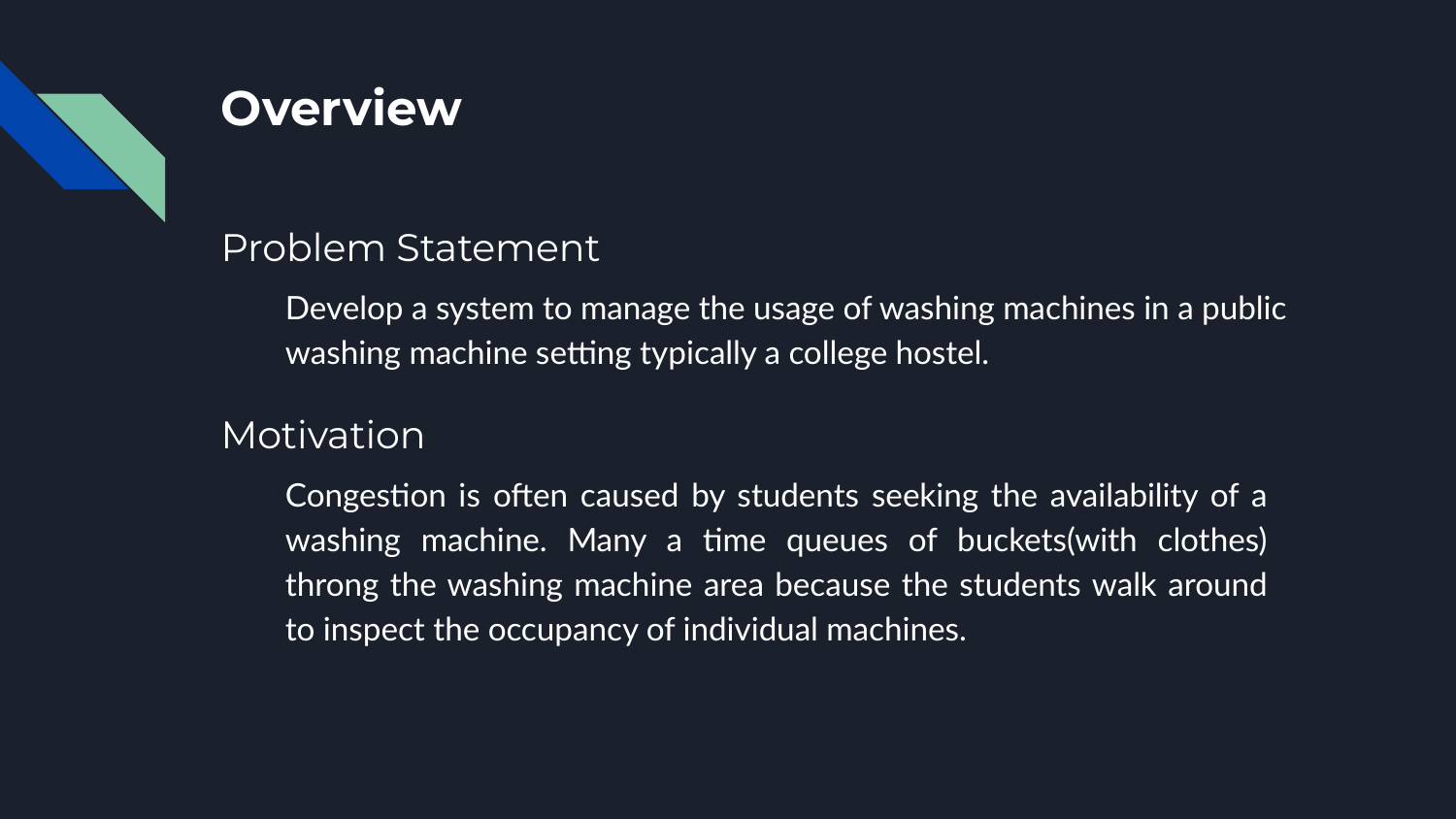

# Overview
Problem Statement

Develop a system to manage the usage of washing machines in a public
washing machine setting typically a college hostel.
Motivation

Congestion is often caused by students seeking the availability of a washing machine. Many a time queues of buckets(with clothes) throng the washing machine area because the students walk around to inspect the occupancy of individual machines.